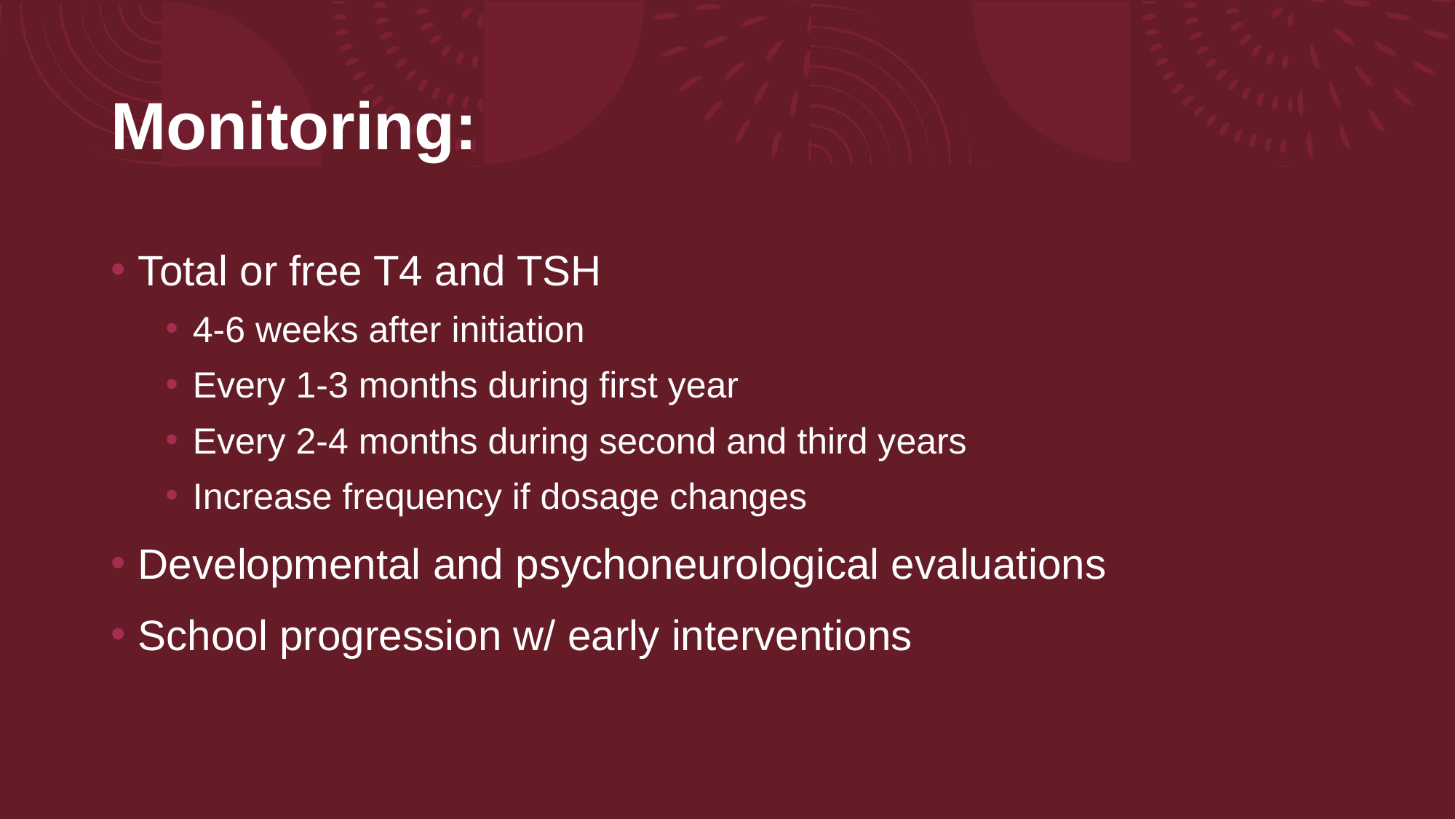

# Monitoring:
Total or free T4 and TSH
4-6 weeks after initiation
Every 1-3 months during first year
Every 2-4 months during second and third years
Increase frequency if dosage changes
Developmental and psychoneurological evaluations
School progression w/ early interventions